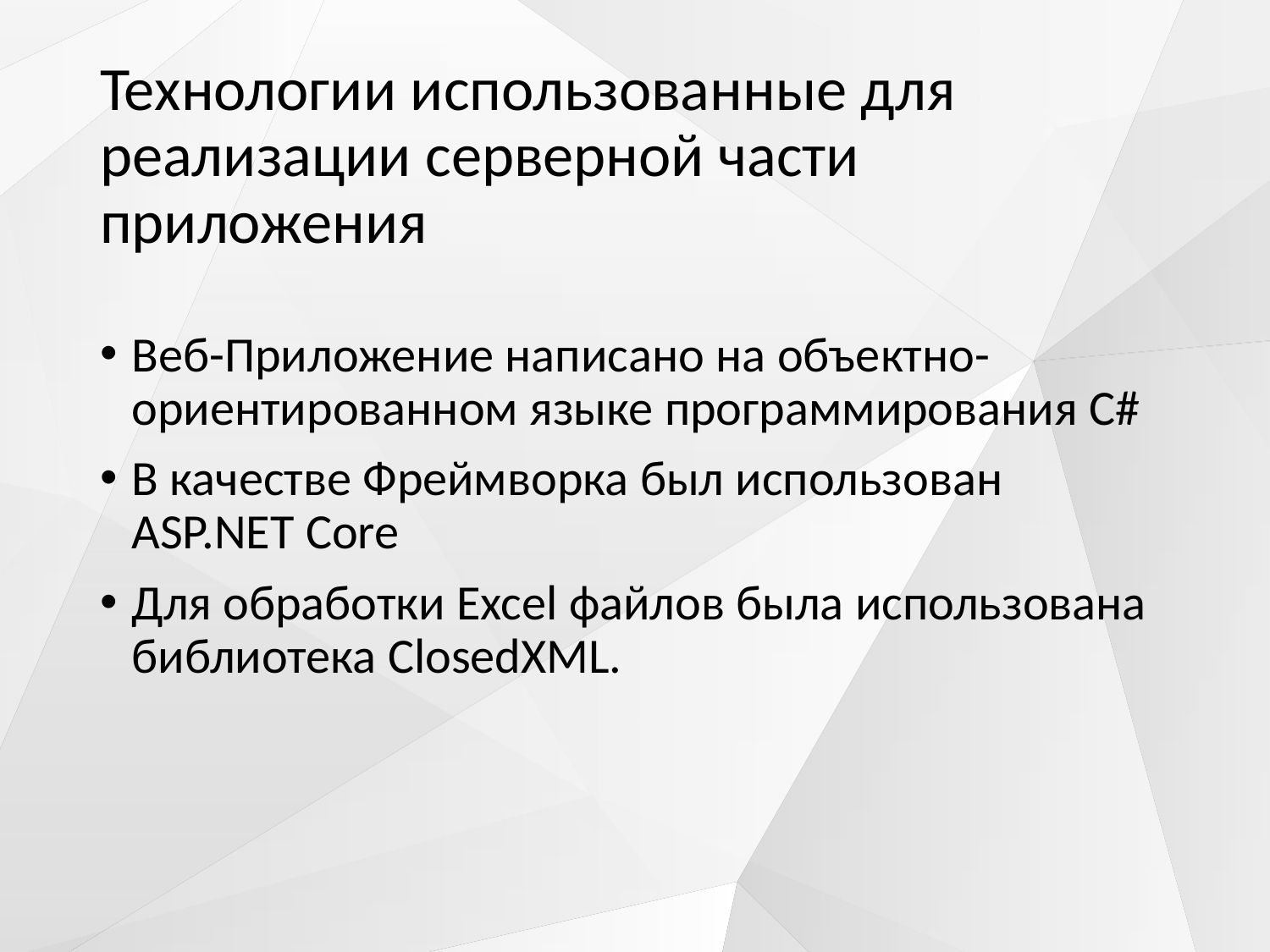

# Технологии использованные для реализации серверной части приложения
Веб-Приложение написано на объектно-ориентированном языке программирования C#
В качестве Фреймворка был использован ASP.NET Core
Для обработки Excel файлов была использована библиотека ClosedXML.